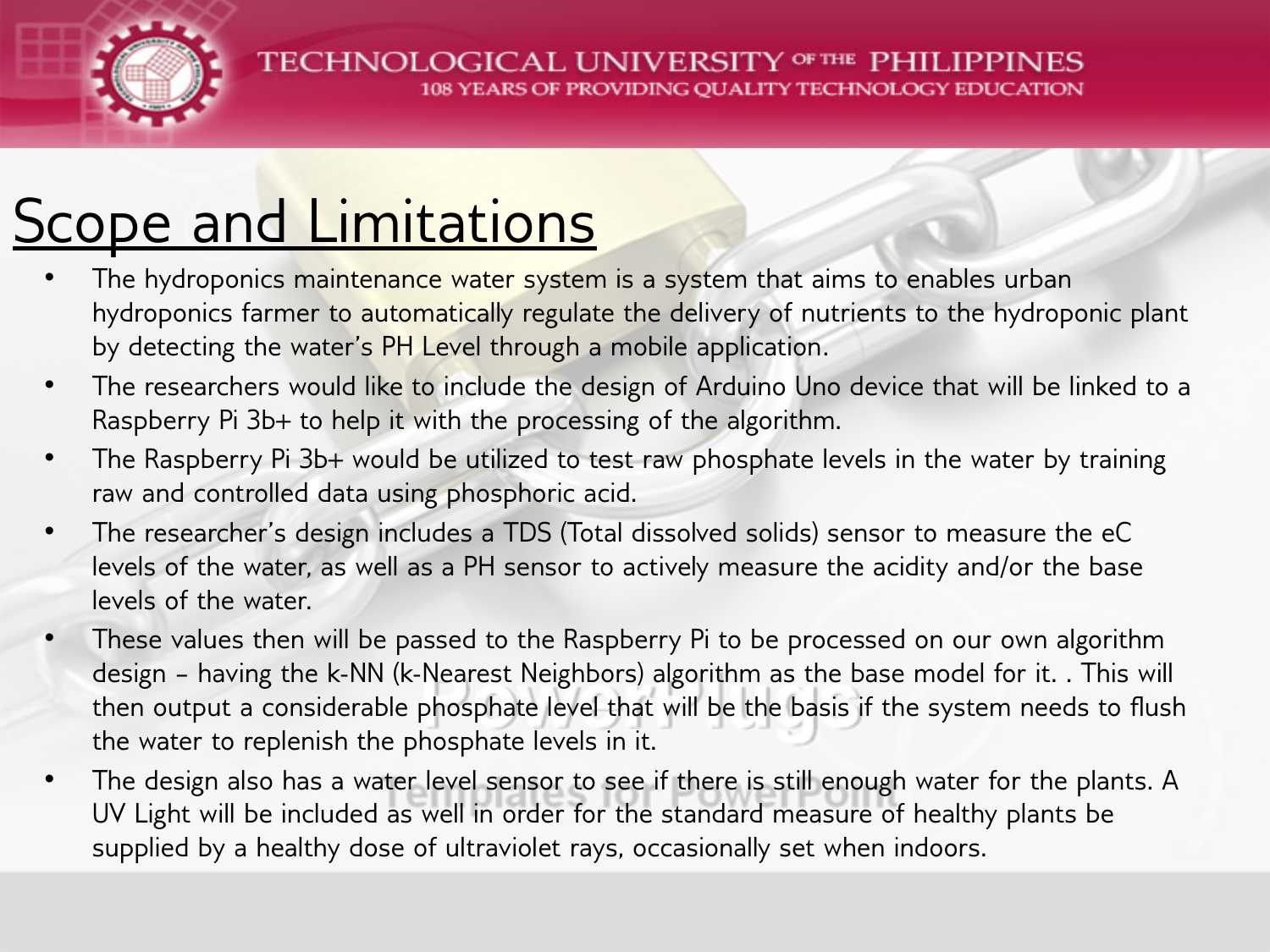

# Scope and Limitations
The hydroponics maintenance water system is a system that aims to enables urban hydroponics farmer to automatically regulate the delivery of nutrients to the hydroponic plant by detecting the water’s PH Level through a mobile application.
The researchers would like to include the design of Arduino Uno device that will be linked to a Raspberry Pi 3b+ to help it with the processing of the algorithm.
The Raspberry Pi 3b+ would be utilized to test raw phosphate levels in the water by training raw and controlled data using phosphoric acid.
The researcher’s design includes a TDS (Total dissolved solids) sensor to measure the eC levels of the water, as well as a PH sensor to actively measure the acidity and/or the base levels of the water.
These values then will be passed to the Raspberry Pi to be processed on our own algorithm design – having the k-NN (k-Nearest Neighbors) algorithm as the base model for it. . This will then output a considerable phosphate level that will be the basis if the system needs to flush the water to replenish the phosphate levels in it.
The design also has a water level sensor to see if there is still enough water for the plants. A UV Light will be included as well in order for the standard measure of healthy plants be supplied by a healthy dose of ultraviolet rays, occasionally set when indoors.